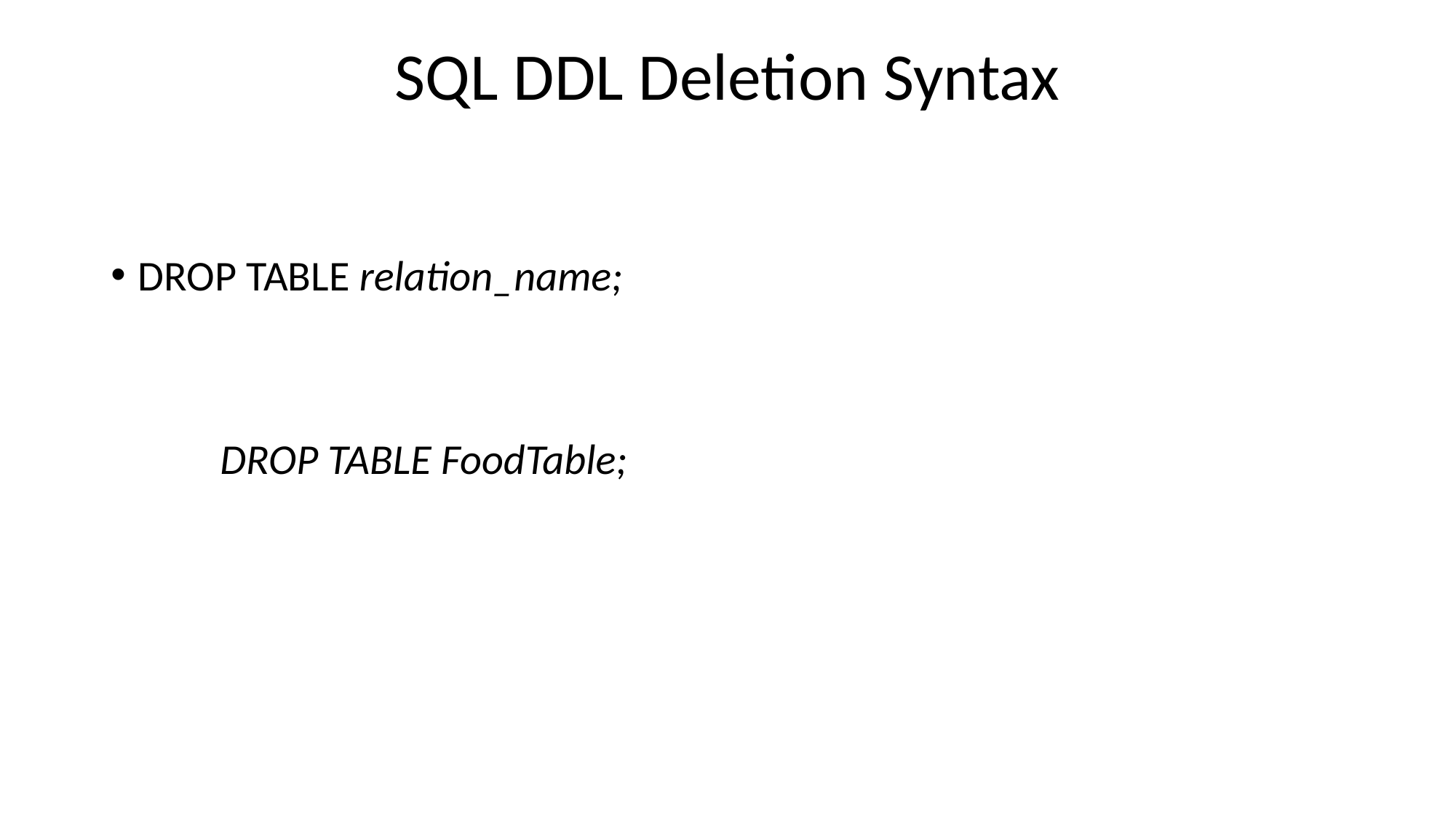

# SQL DDL Deletion Syntax
DROP TABLE relation_name;

	DROP TABLE FoodTable;